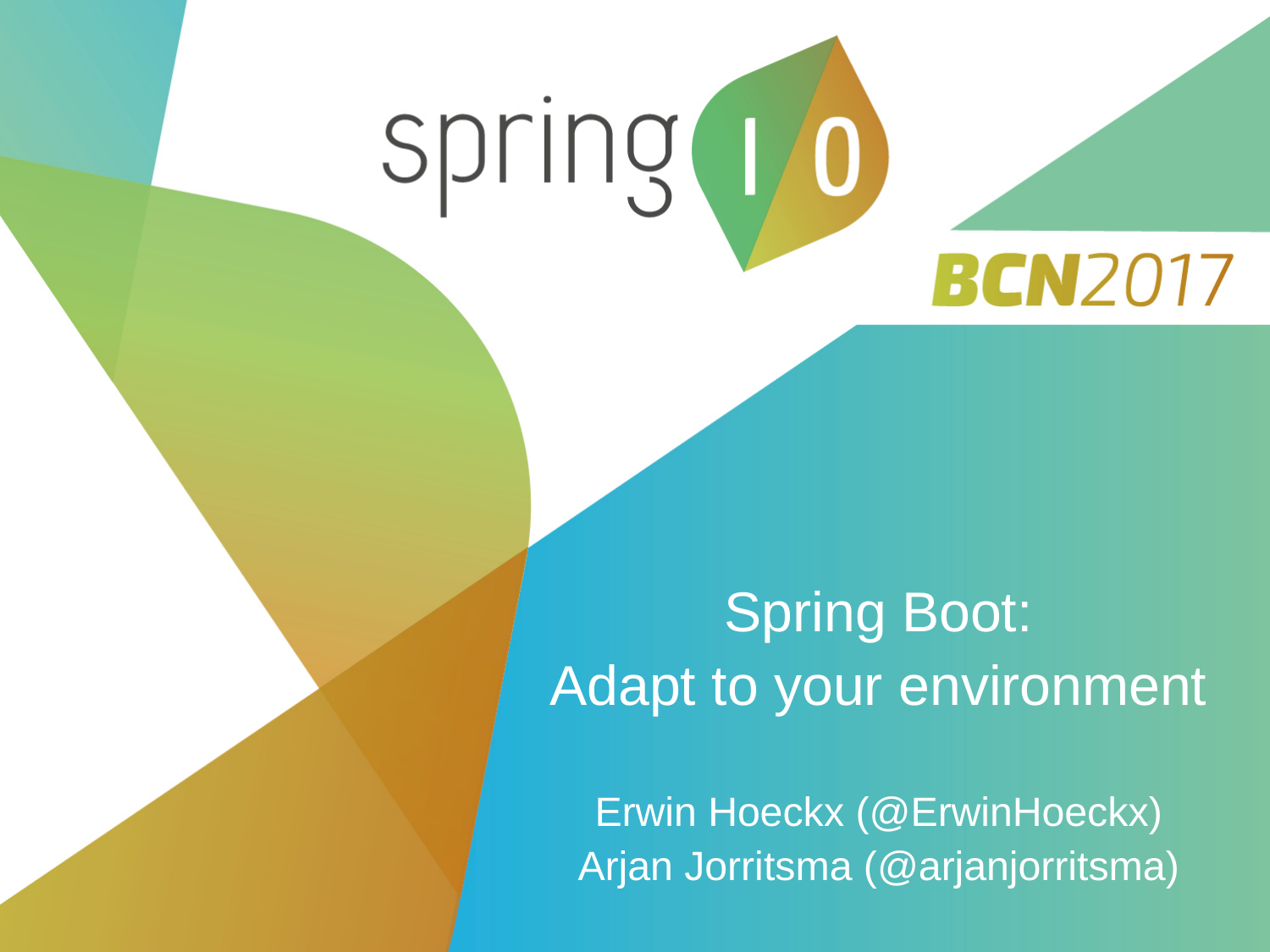

Spring Boot:
Adapt to your environment

Erwin Hoeckx (@ErwinHoeckx)
Arjan Jorritsma (@arjanjorritsma)